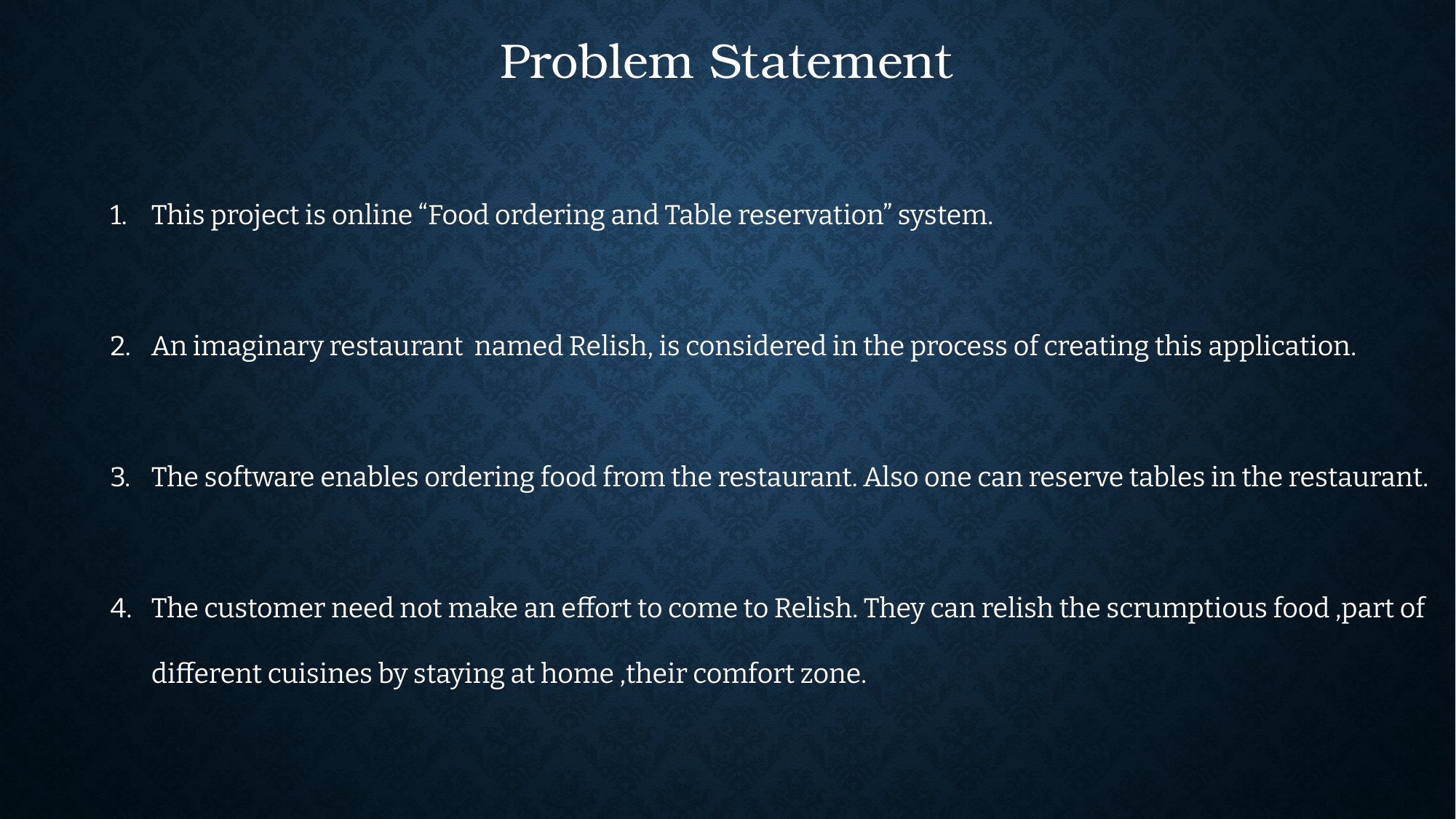

Problem Statement
This project is online “Food ordering and Table reservation” system.

An imaginary restaurant  named Relish, is considered in the process of creating this application.

The software enables ordering food from the restaurant. Also one can reserve tables in the restaurant.

The customer need not make an effort to come to Relish. They can relish the scrumptious food ,part of different cuisines by staying at home ,their comfort zone.